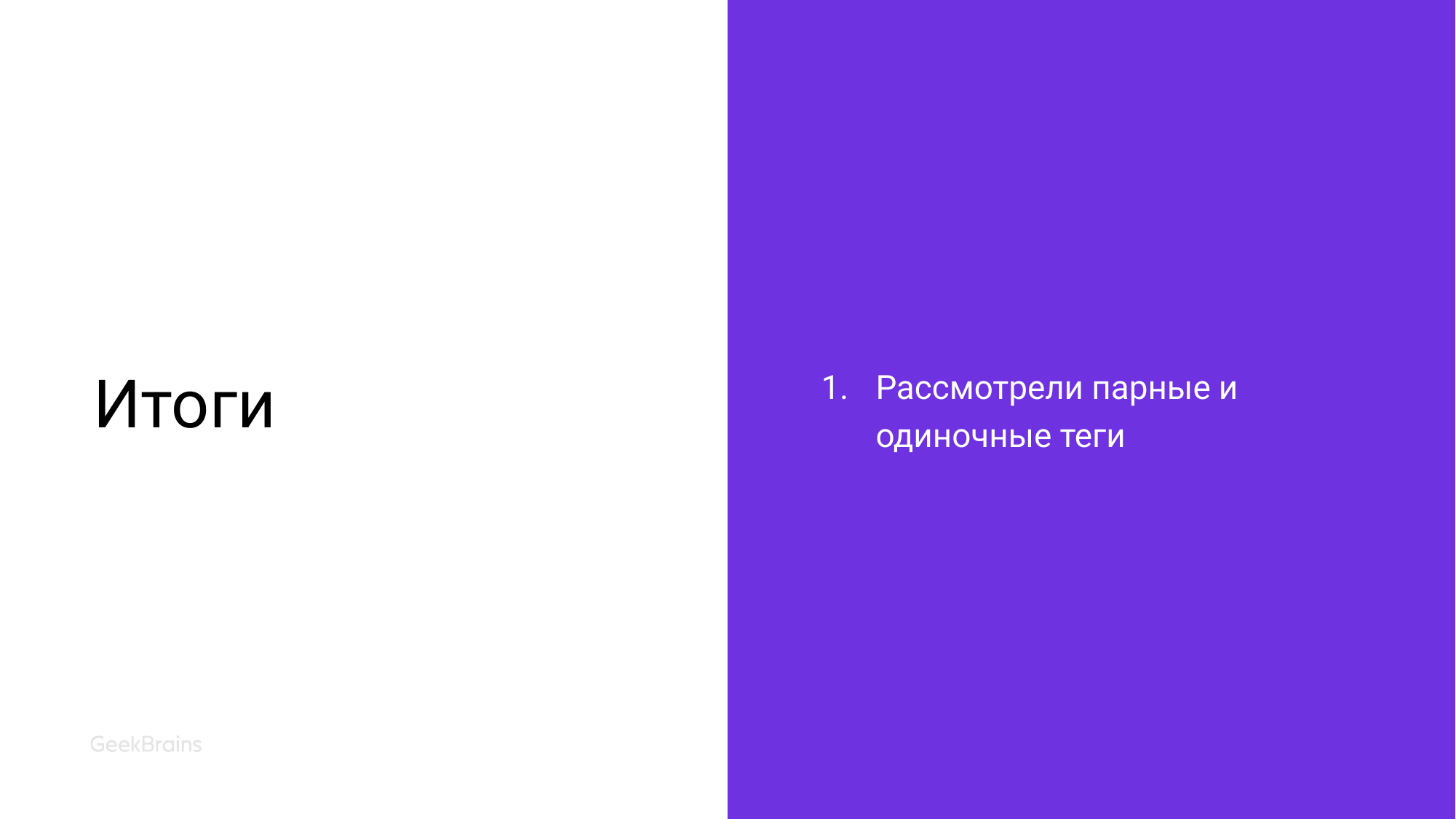

# Итоги
Рассмотрели парные и одиночные теги